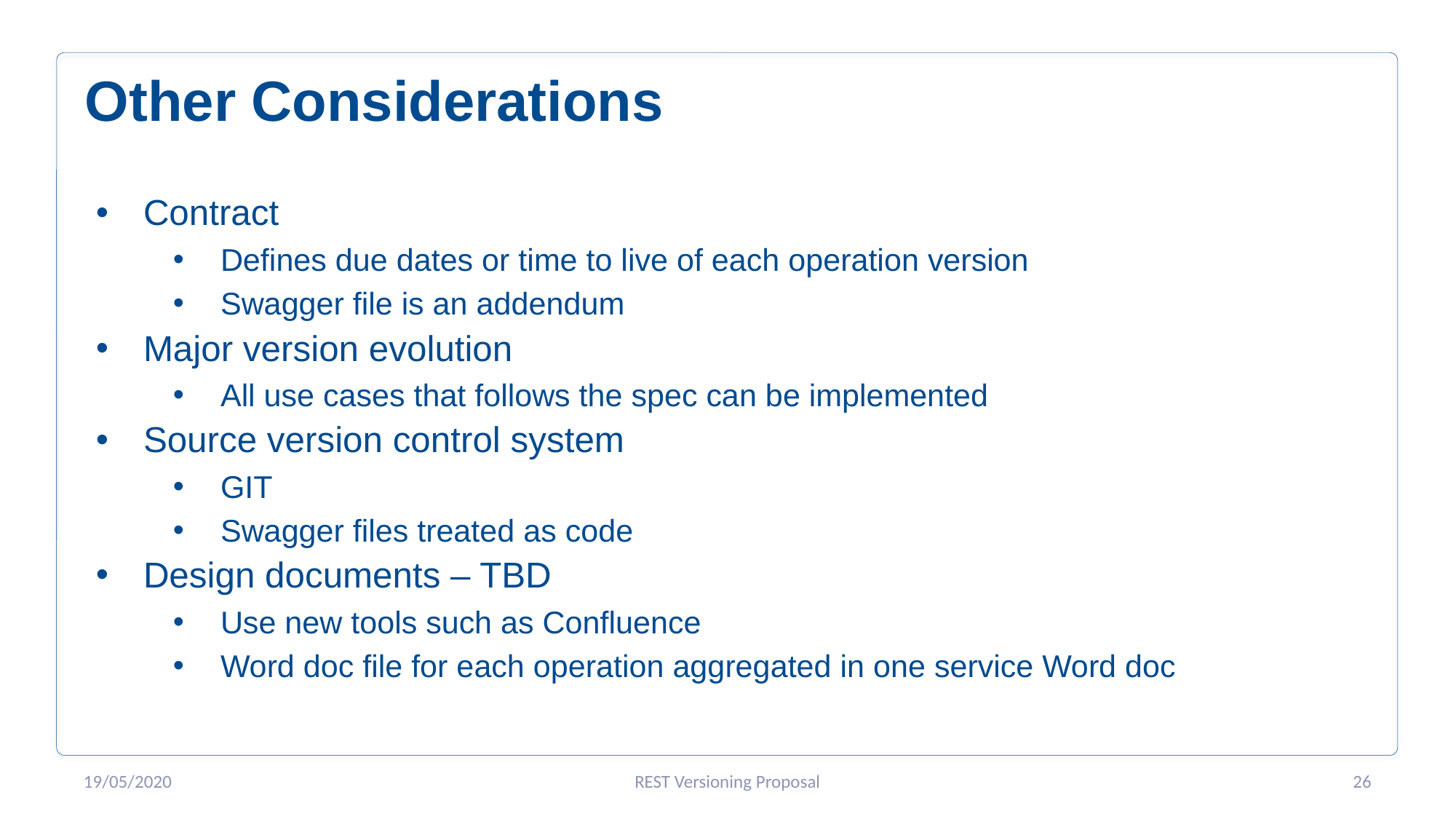

# Other Considerations
Contract
Defines due dates or time to live of each operation version
Swagger file is an addendum
Major version evolution
All use cases that follows the spec can be implemented
Source version control system
GIT
Swagger files treated as code
Design documents – TBD
Use new tools such as Confluence
Word doc file for each operation aggregated in one service Word doc

19/05/2020
REST Versioning Proposal
26